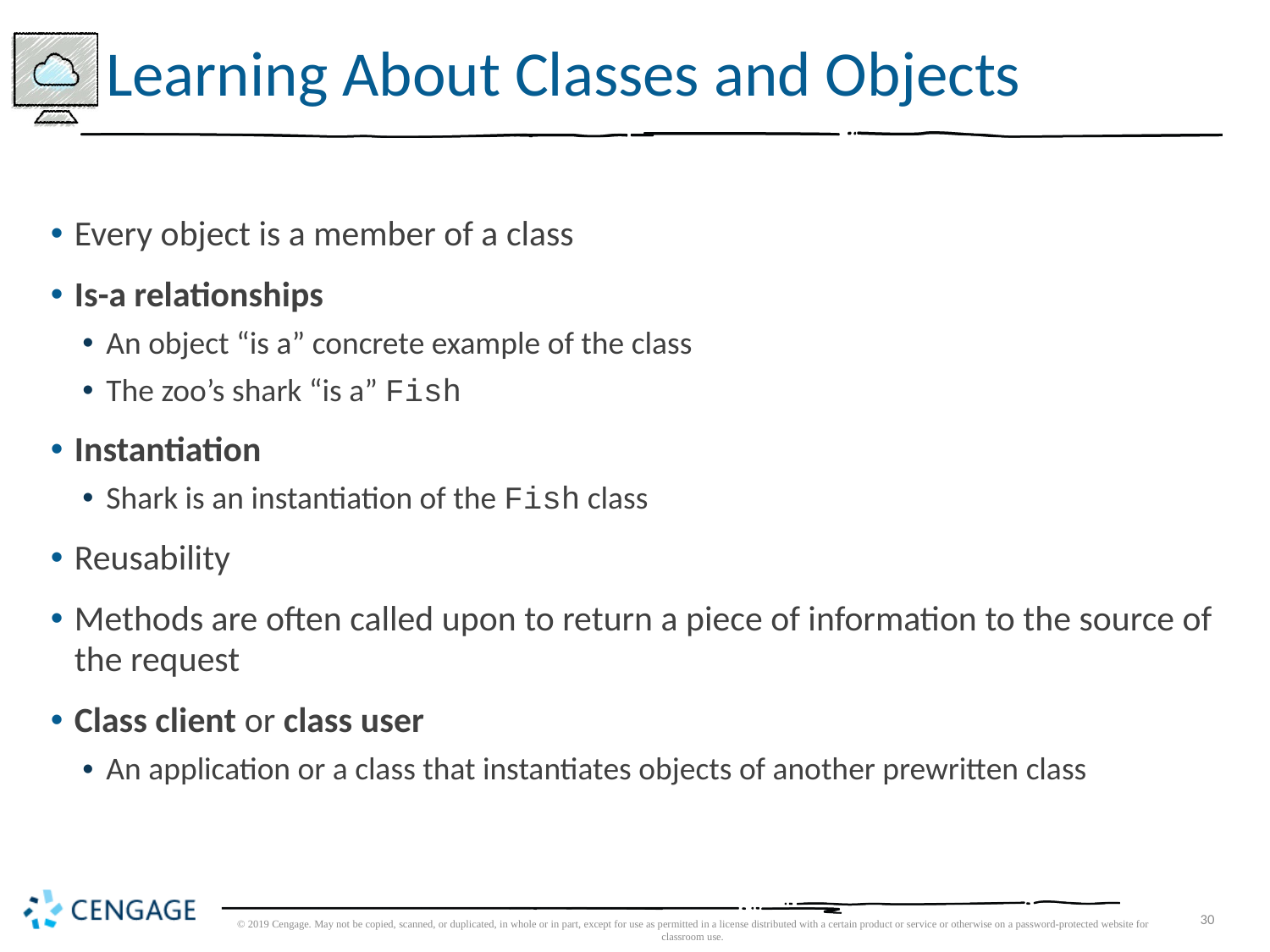

# Learning About Classes and Objects
Every object is a member of a class
Is-a relationships
An object “is a” concrete example of the class
The zoo’s shark “is a” Fish
Instantiation
Shark is an instantiation of the Fish class
Reusability
Methods are often called upon to return a piece of information to the source of the request
Class client or class user
An application or a class that instantiates objects of another prewritten class
© 2019 Cengage. May not be copied, scanned, or duplicated, in whole or in part, except for use as permitted in a license distributed with a certain product or service or otherwise on a password-protected website for classroom use.